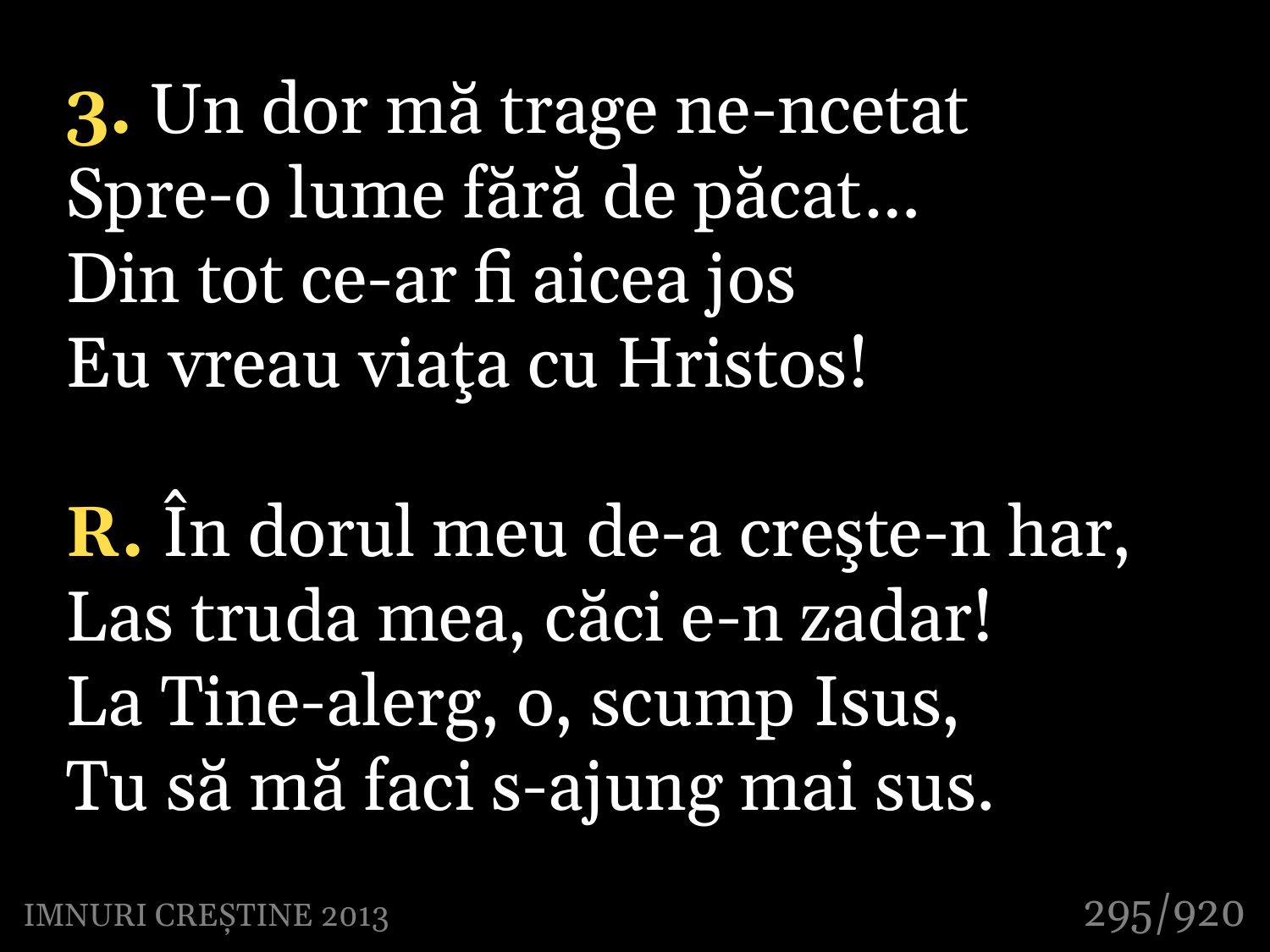

3. Un dor mă trage ne-ncetat
Spre-o lume fără de păcat…
Din tot ce-ar fi aicea jos
Eu vreau viaţa cu Hristos!

R. În dorul meu de-a creşte-n har,
Las truda mea, căci e-n zadar!
La Tine-alerg, o, scump Isus,
Tu să mă faci s-ajung mai sus.
295/920
IMNURI CREȘTINE 2013